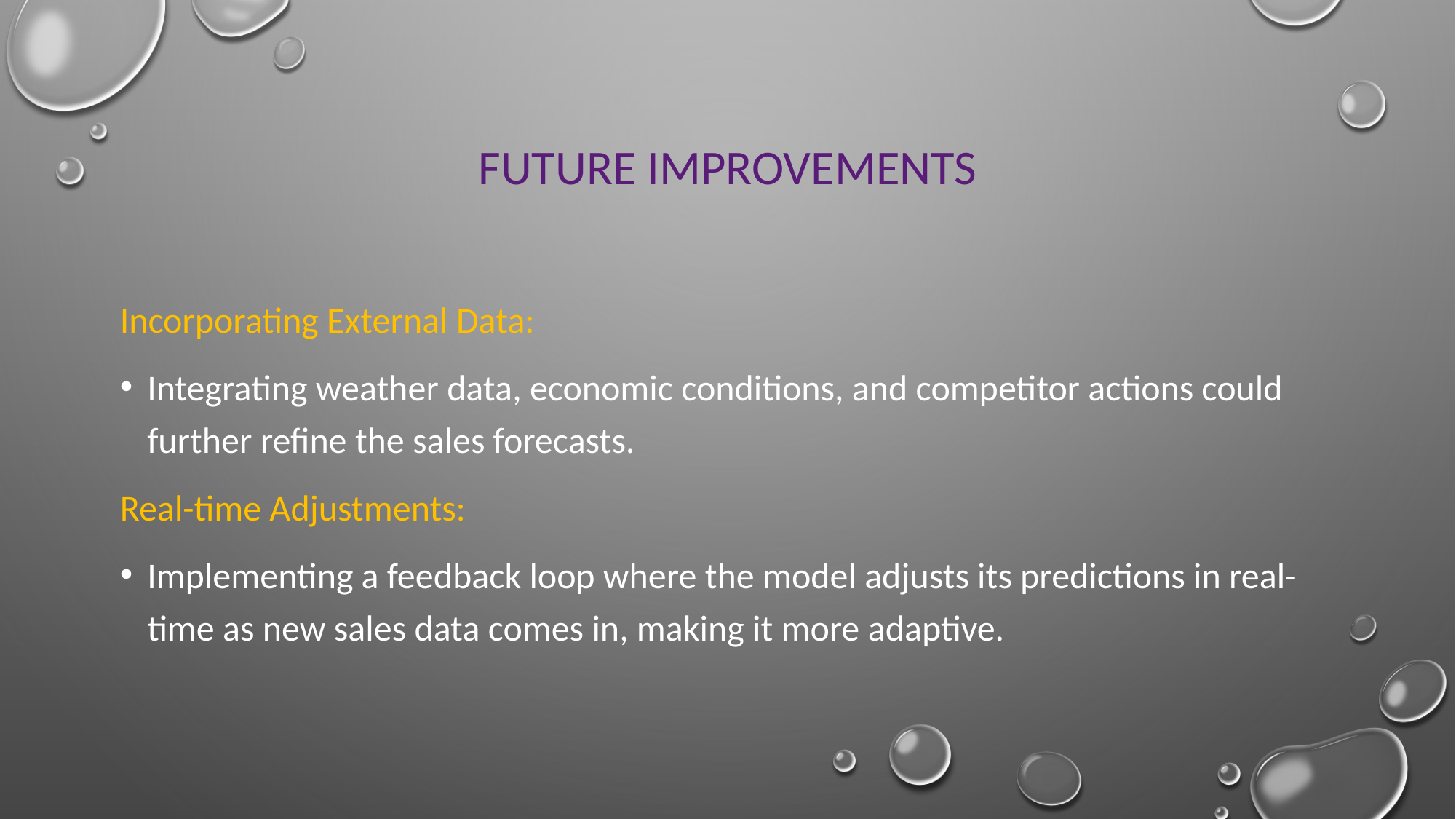

# Future Improvements
Incorporating External Data:
Integrating weather data, economic conditions, and competitor actions could further refine the sales forecasts.
Real-time Adjustments:
Implementing a feedback loop where the model adjusts its predictions in real-time as new sales data comes in, making it more adaptive.